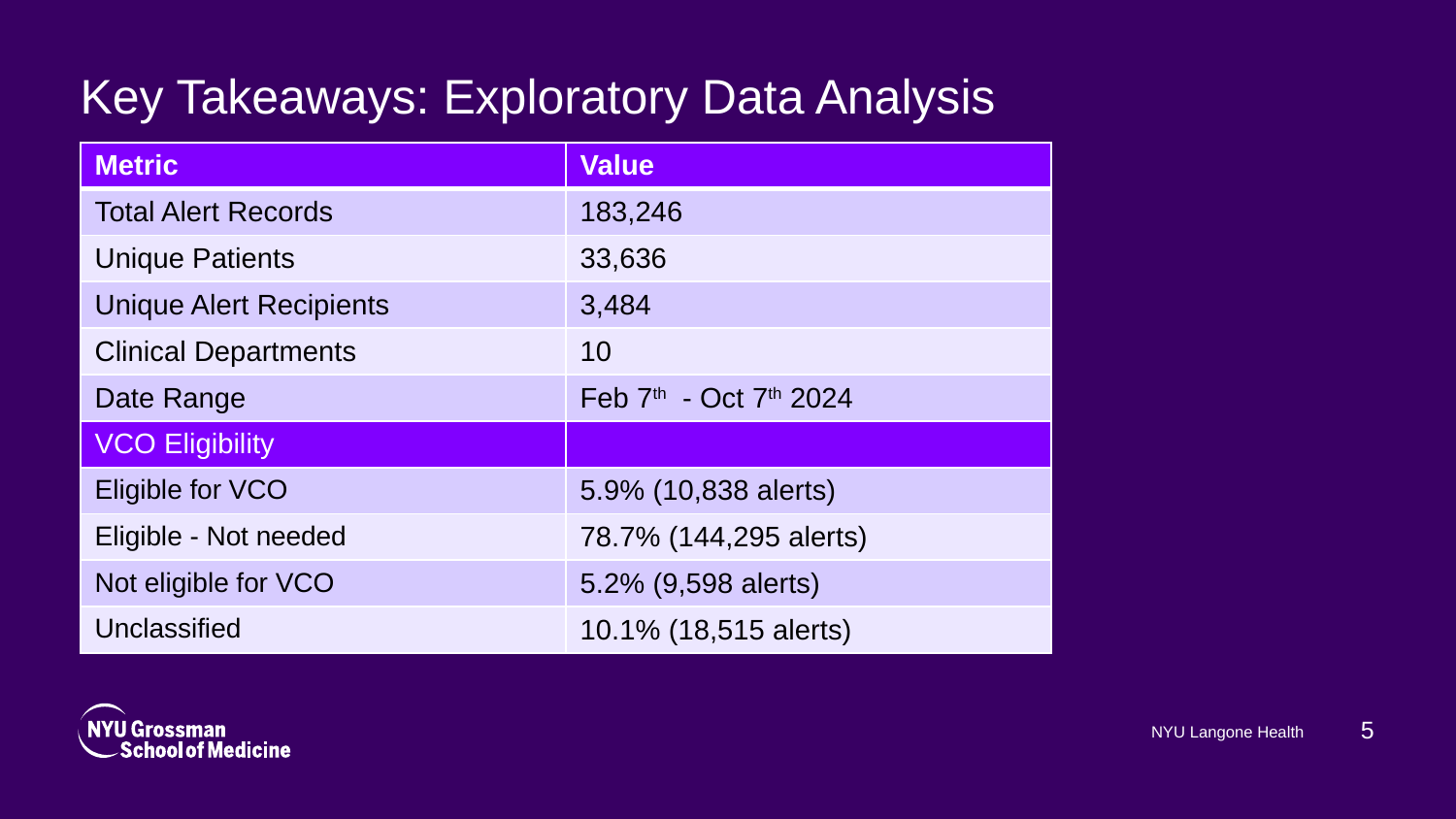

# Key Takeaways: Exploratory Data Analysis
| Metric | Value |
| --- | --- |
| Total Alert Records | 183,246 |
| Unique Patients | 33,636 |
| Unique Alert Recipients | 3,484 |
| Clinical Departments | 10 |
| Date Range | Feb 7th - Oct 7th 2024 |
| VCO Eligibility |  |
| Eligible for VCO | 5.9% (10,838 alerts) |
| Eligible - Not needed | 78.7% (144,295 alerts) |
| Not eligible for VCO | 5.2% (9,598 alerts) |
| Unclassified | 10.1% (18,515 alerts) |
5
NYU Langone Health